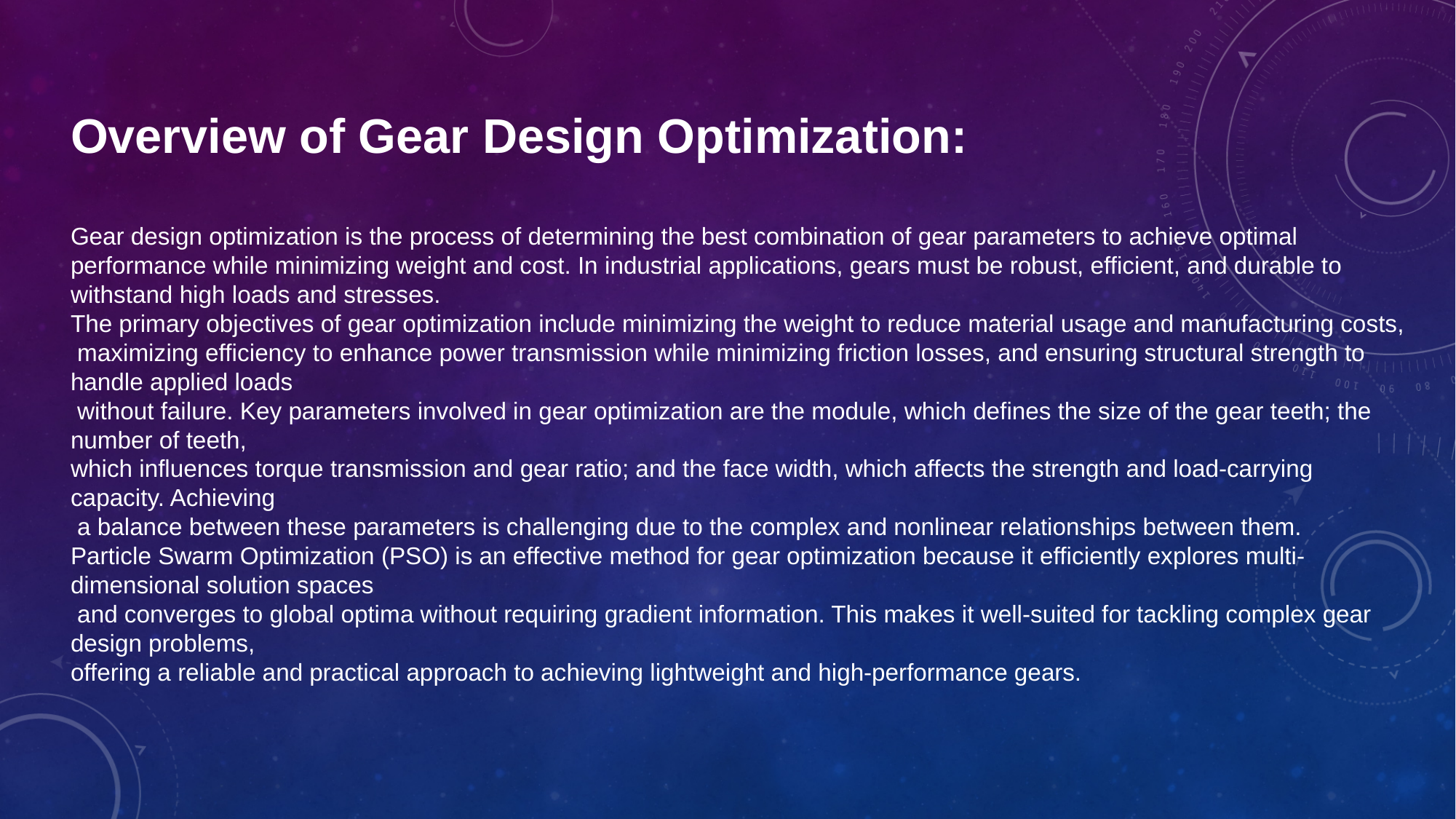

# Overview of Gear Design Optimization:
Gear design optimization is the process of determining the best combination of gear parameters to achieve optimal performance while minimizing weight and cost. In industrial applications, gears must be robust, efficient, and durable to withstand high loads and stresses.
The primary objectives of gear optimization include minimizing the weight to reduce material usage and manufacturing costs,
 maximizing efficiency to enhance power transmission while minimizing friction losses, and ensuring structural strength to handle applied loads
 without failure. Key parameters involved in gear optimization are the module, which defines the size of the gear teeth; the number of teeth,
which influences torque transmission and gear ratio; and the face width, which affects the strength and load-carrying capacity. Achieving
 a balance between these parameters is challenging due to the complex and nonlinear relationships between them.
Particle Swarm Optimization (PSO) is an effective method for gear optimization because it efficiently explores multi-dimensional solution spaces
 and converges to global optima without requiring gradient information. This makes it well-suited for tackling complex gear design problems,
offering a reliable and practical approach to achieving lightweight and high-performance gears.